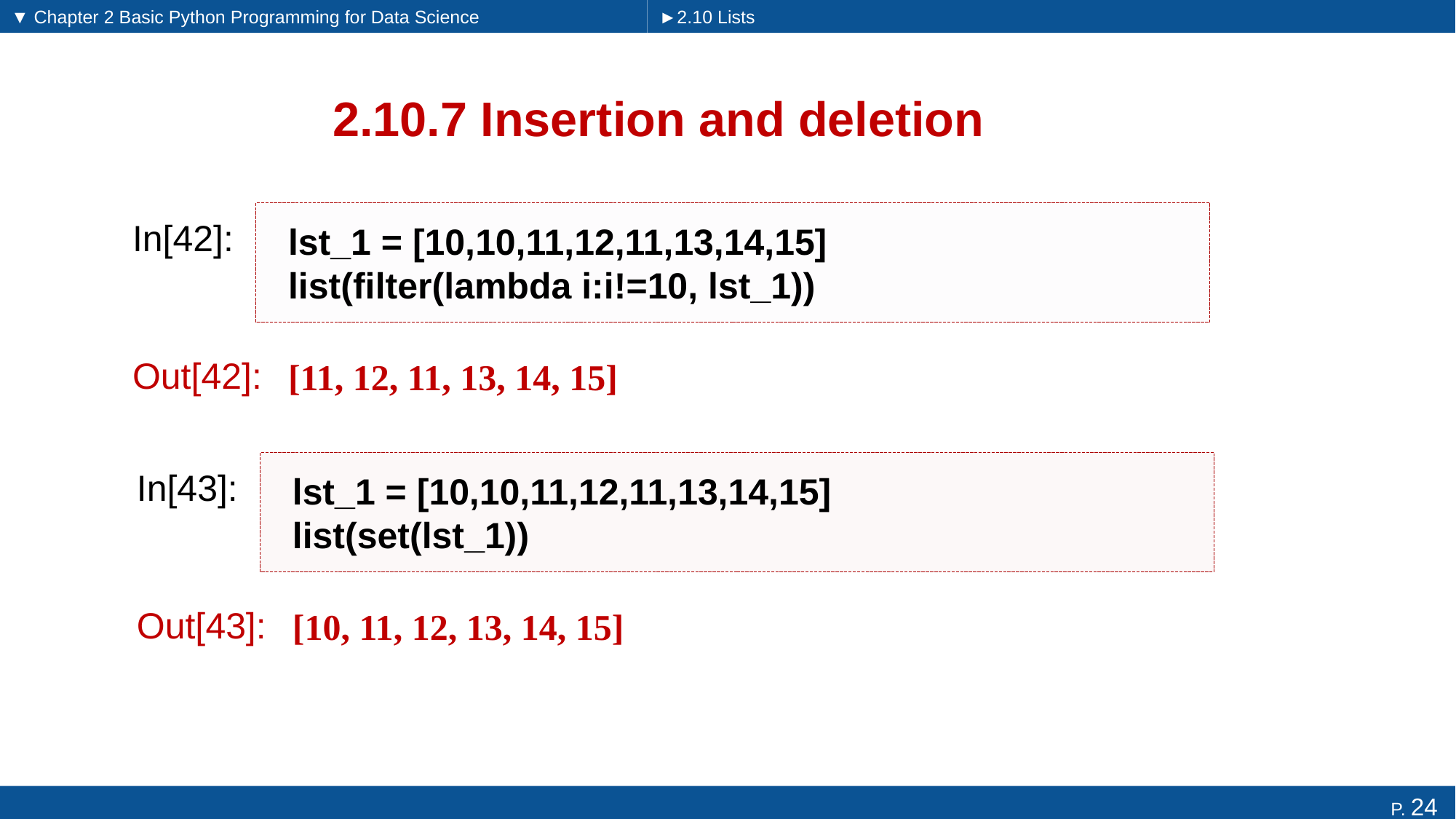

▼ Chapter 2 Basic Python Programming for Data Science
►2.10 Lists
# 2.10.7 Insertion and deletion
lst_1 = [10,10,11,12,11,13,14,15]
list(filter(lambda i:i!=10, lst_1))
In[42]:
[11, 12, 11, 13, 14, 15]
Out[42]:
lst_1 = [10,10,11,12,11,13,14,15]
list(set(lst_1))
In[43]:
[10, 11, 12, 13, 14, 15]
Out[43]: